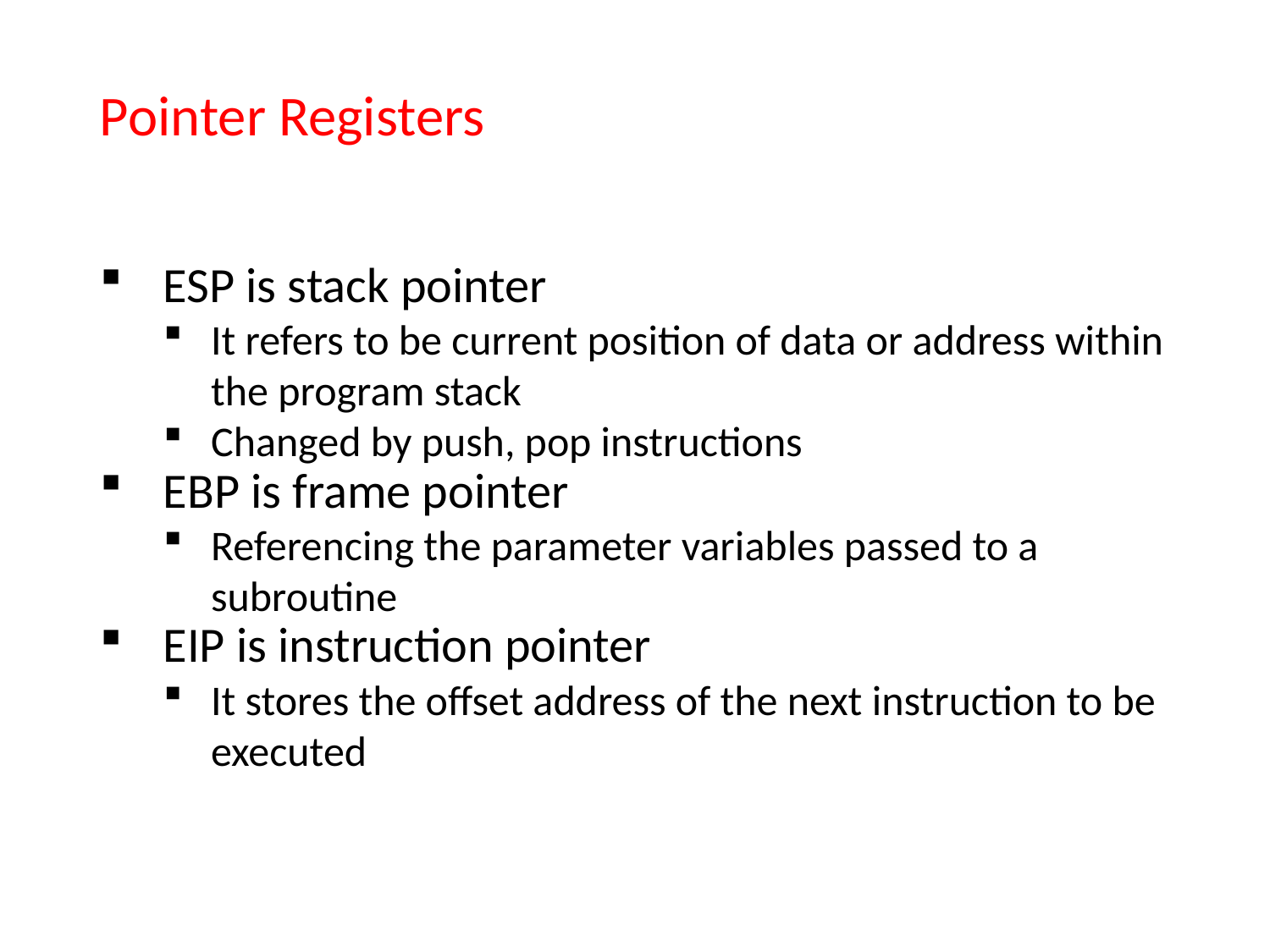

Pointer Registers
ESP is stack pointer
It refers to be current position of data or address within the program stack
Changed by push, pop instructions
EBP is frame pointer
Referencing the parameter variables passed to a subroutine
EIP is instruction pointer
It stores the offset address of the next instruction to be executed